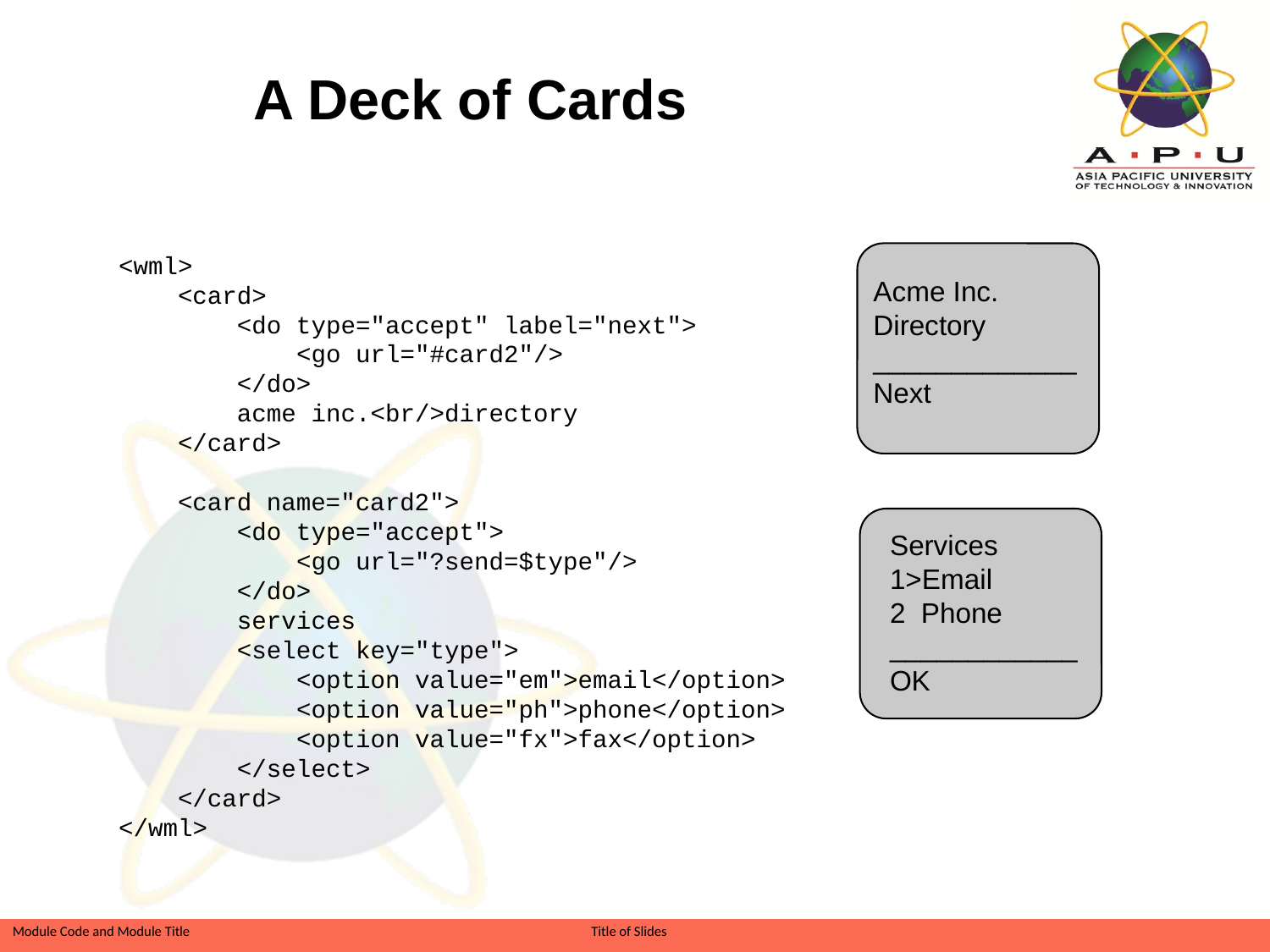

A Deck of Cards
<wml>
    <card>
        <do type="accept" label="next">
            <go url="#card2"/>
        </do>
        acme inc.<br/>directory
    </card>

    <card name="card2">
        <do type="accept">
            <go url="?send=$type"/>
        </do>
        services
        <select key="type">
            <option value="em">email</option>
            <option value="ph">phone</option>
            <option value="fx">fax</option>
        </select>
    </card>
</wml>

Acme Inc.
Directory
_____________
Next

Services
1>Email
2  Phone
____________
OK